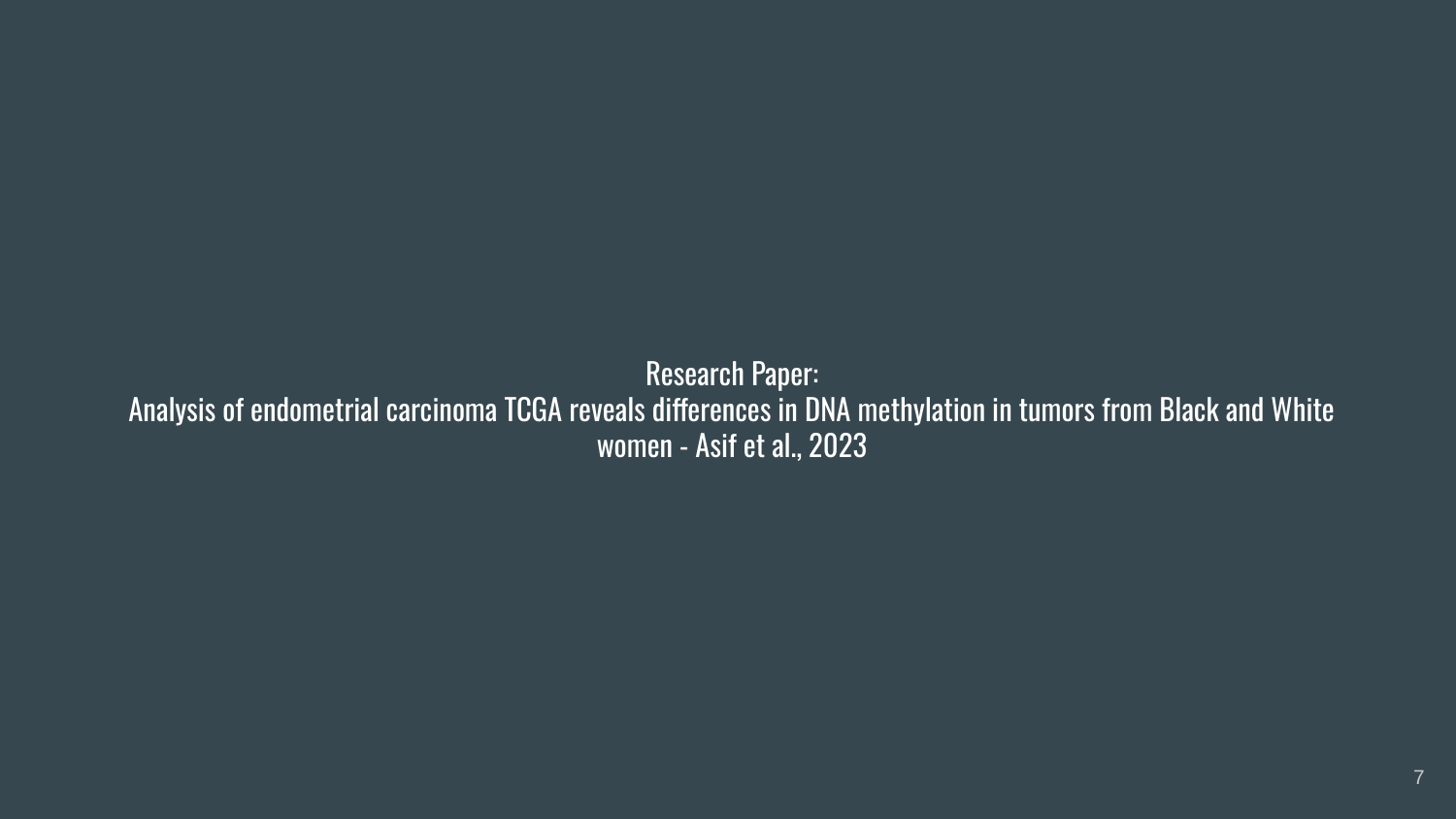

# Research Paper:
Analysis of endometrial carcinoma TCGA reveals differences in DNA methylation in tumors from Black and White women - Asif et al., 2023
7